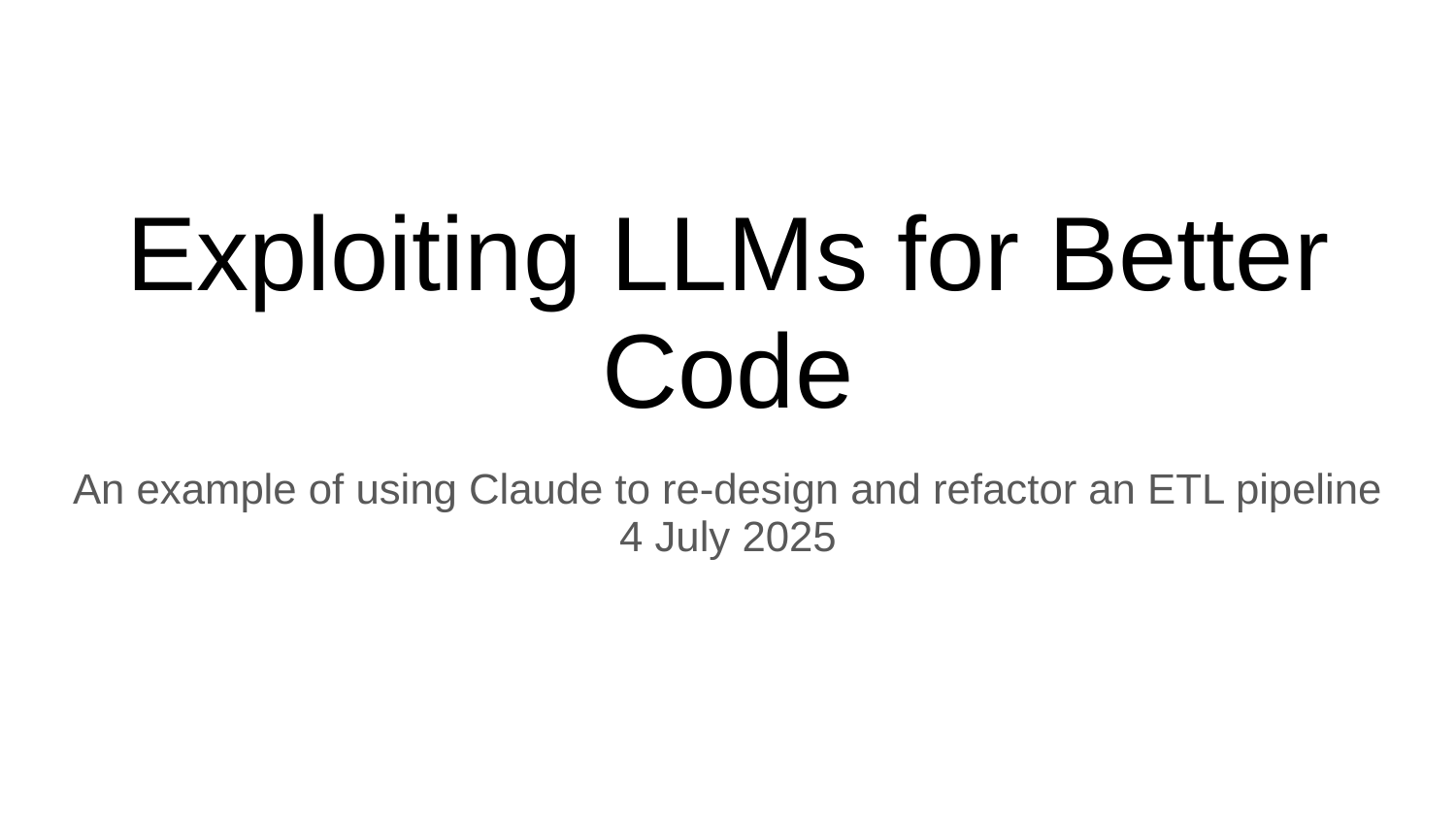

# Exploiting LLMs for Better Code
An example of using Claude to re-design and refactor an ETL pipeline
4 July 2025